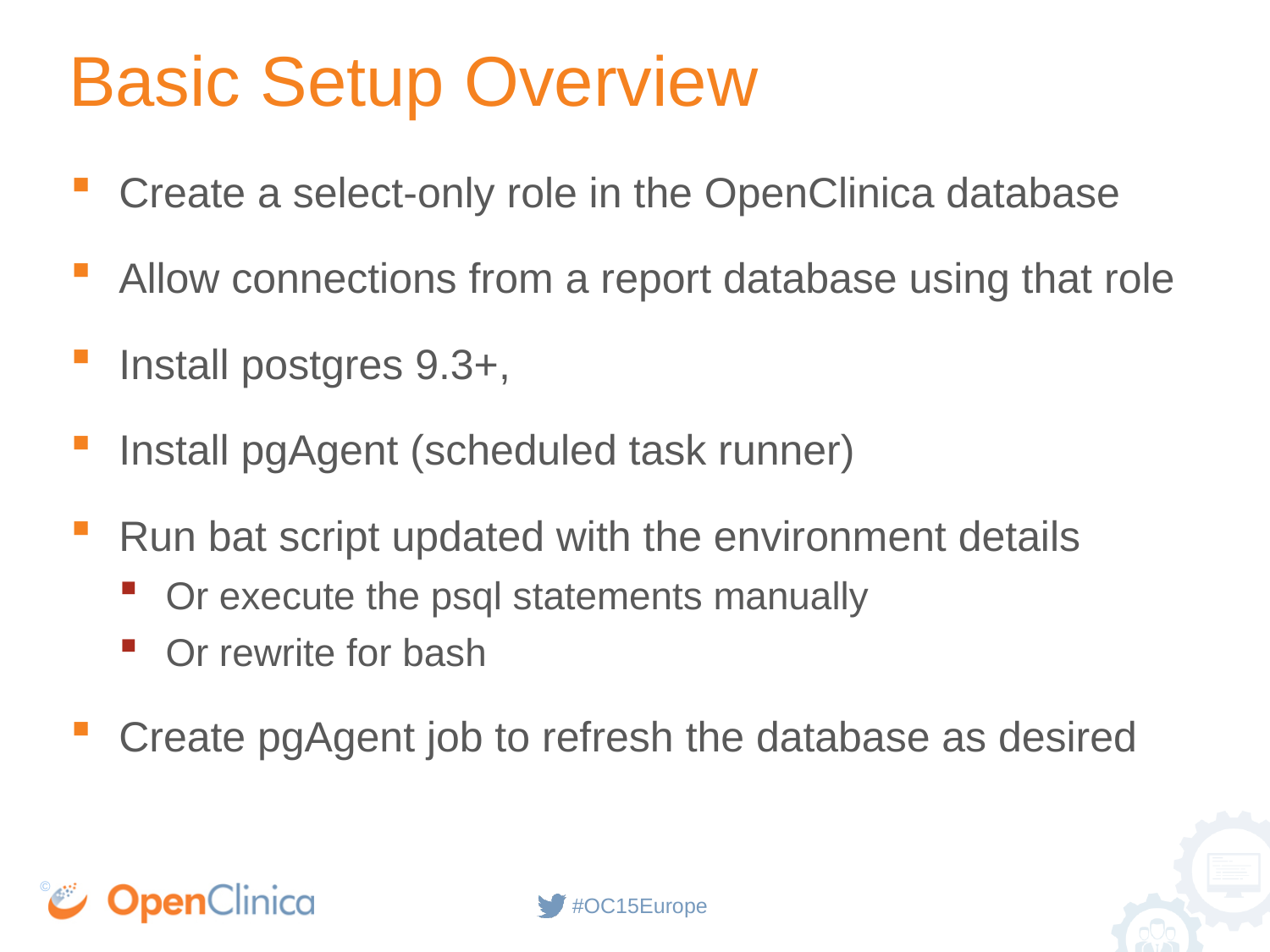

# Basic Setup Overview
Create a select-only role in the OpenClinica database
Allow connections from a report database using that role
Install postgres 9.3+,
Install pgAgent (scheduled task runner)
Run bat script updated with the environment details
Or execute the psql statements manually
Or rewrite for bash
Create pgAgent job to refresh the database as desired